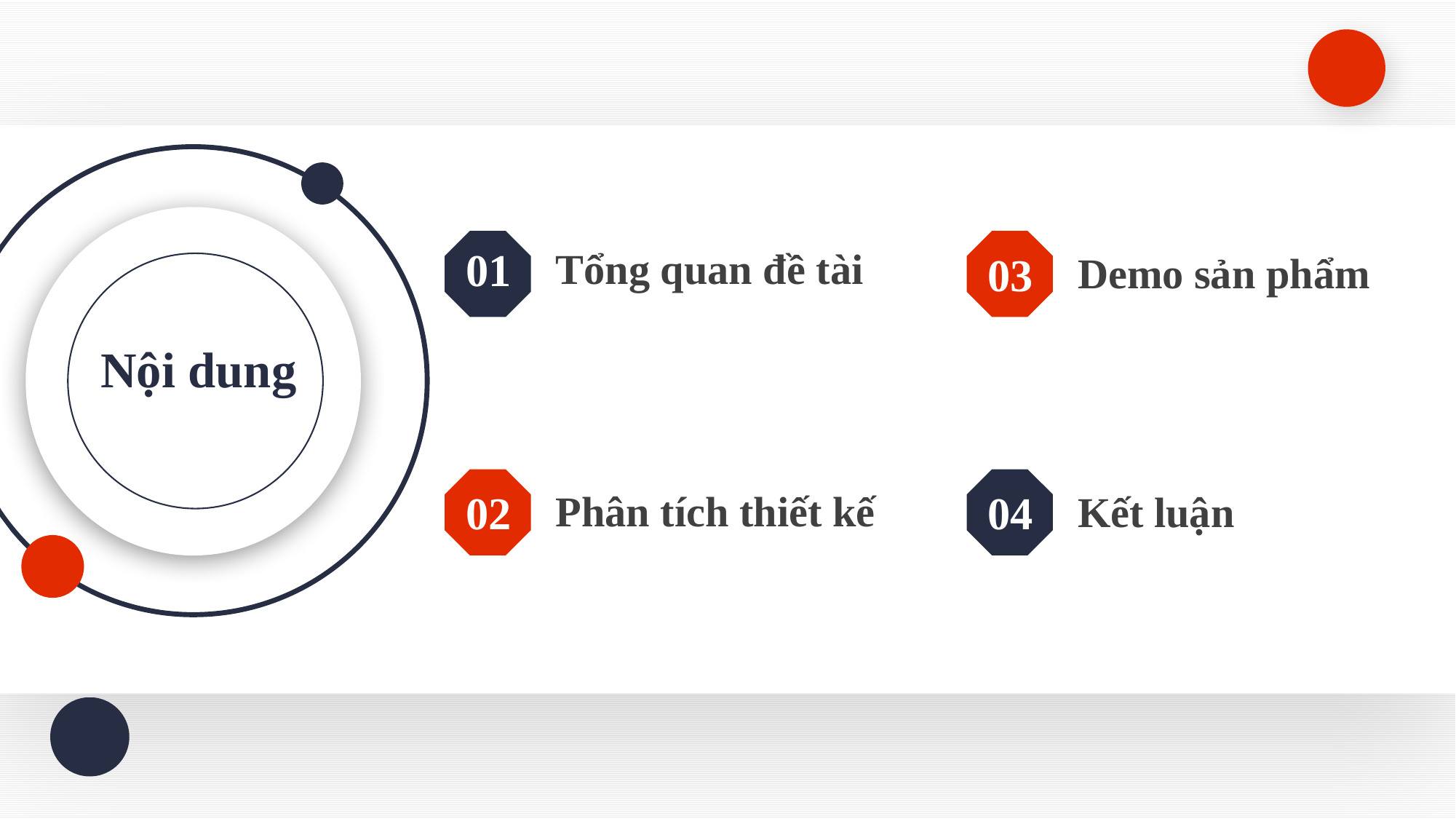

Nội dung

01
Tổng quan đề tài

03
Demo sản phẩm

02
Phân tích thiết kế

04
Kết luận